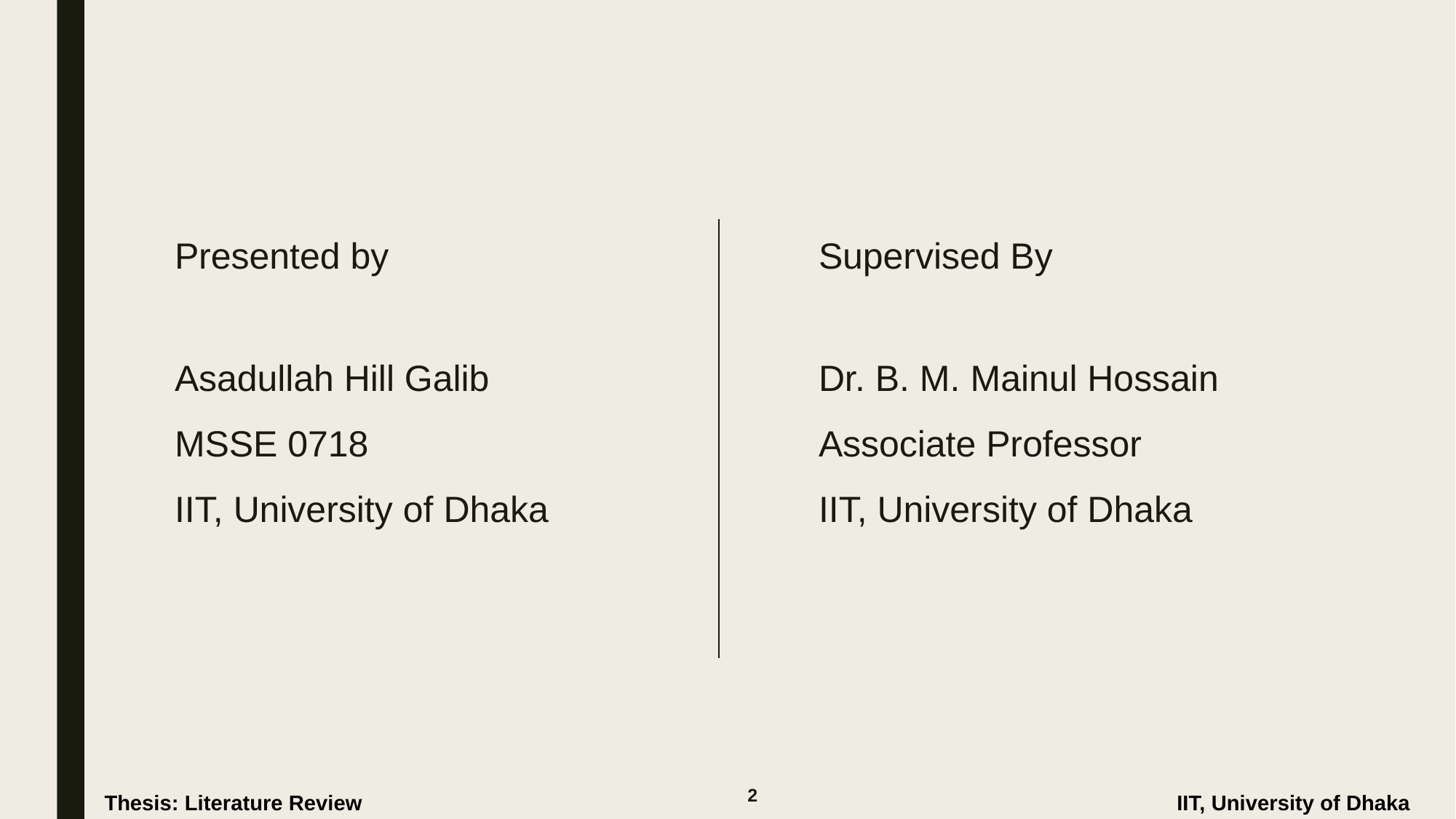

Presented by

Asadullah Hill Galib
MSSE 0718
IIT, University of Dhaka

Supervised By

Dr. B. M. Mainul Hossain
Associate Professor
IIT, University of Dhaka

2